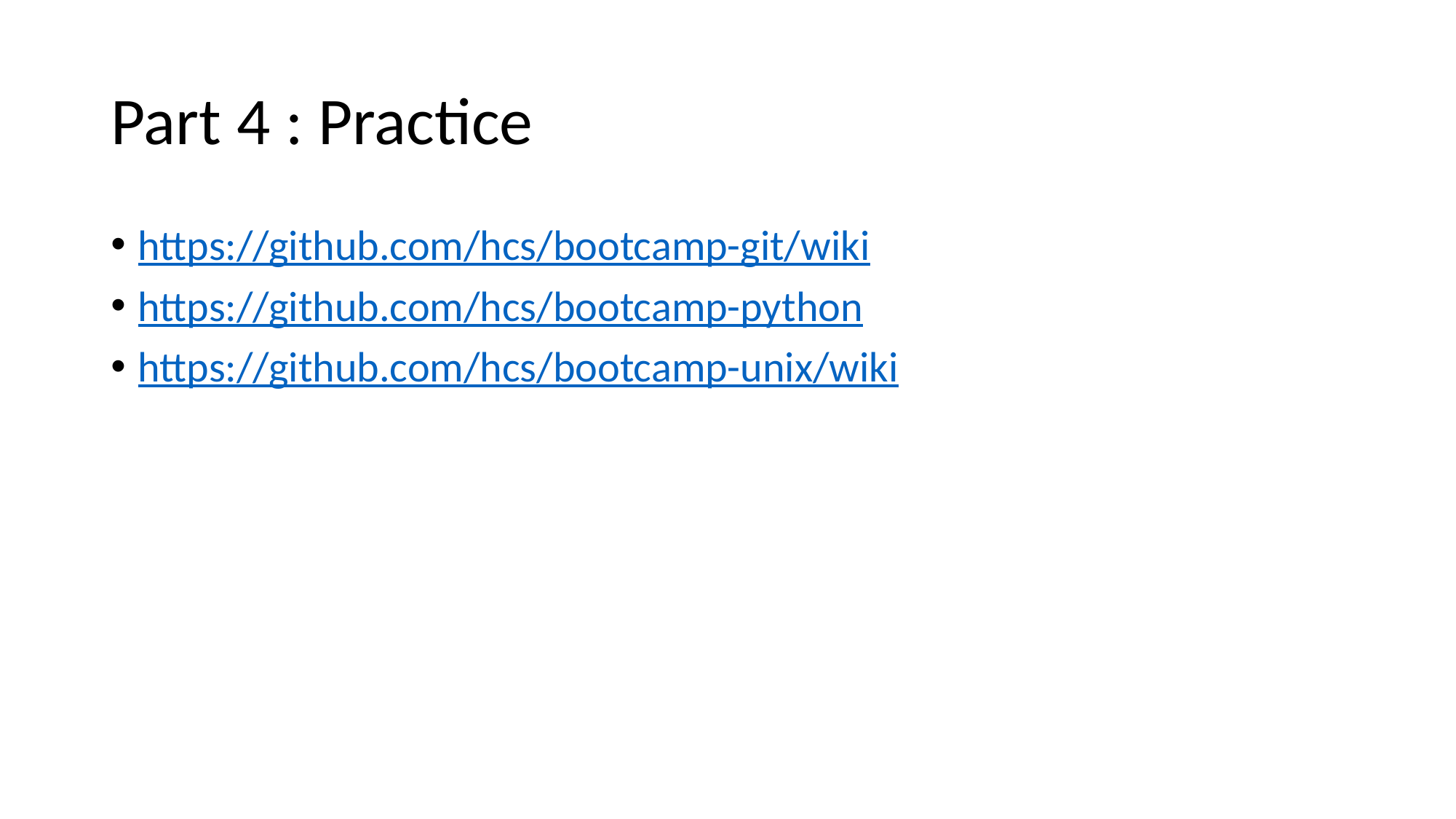

# Part 4 : Practice
https://github.com/hcs/bootcamp-git/wiki
https://github.com/hcs/bootcamp-python
https://github.com/hcs/bootcamp-unix/wiki